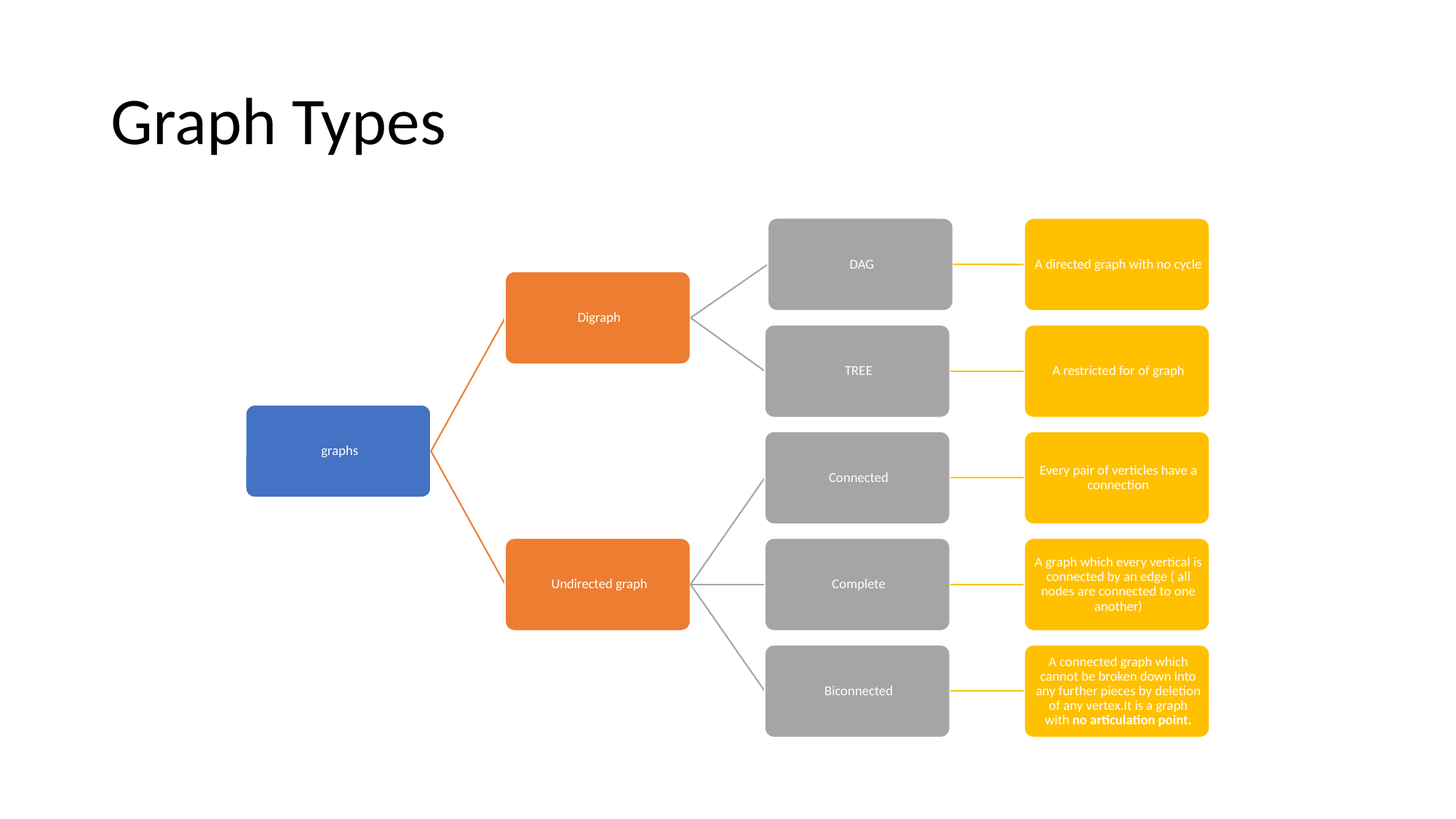

# Graph Types
graphs

Digraph

DAG

A directed graph with no cycle

TREE

A restricted for of graph

Undirected graph

Connected

Every pair of verticles have a connection

Complete

A graph which every vertical is connected by an edge ( all nodes are connected to one another)

Biconnected

A connected graph which cannot be broken down into any further pieces by deletion of any vertex.It is a graph with no articulation point.